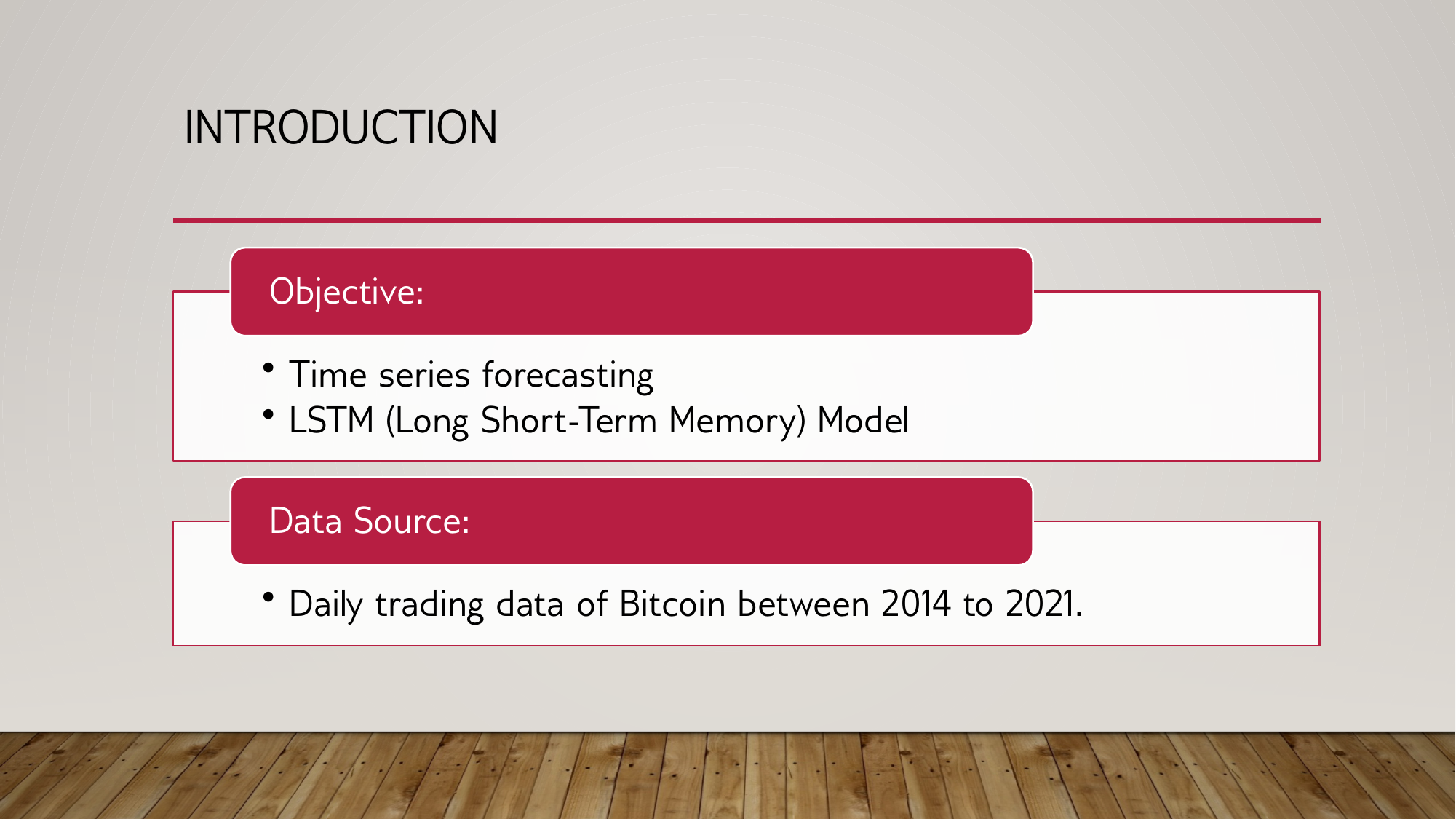

# Introduction
Time series forecasting
LSTM (Long Short-Term Memory) Model
Objective:
Daily trading data of Bitcoin between 2014 to 2021.
Data Source: